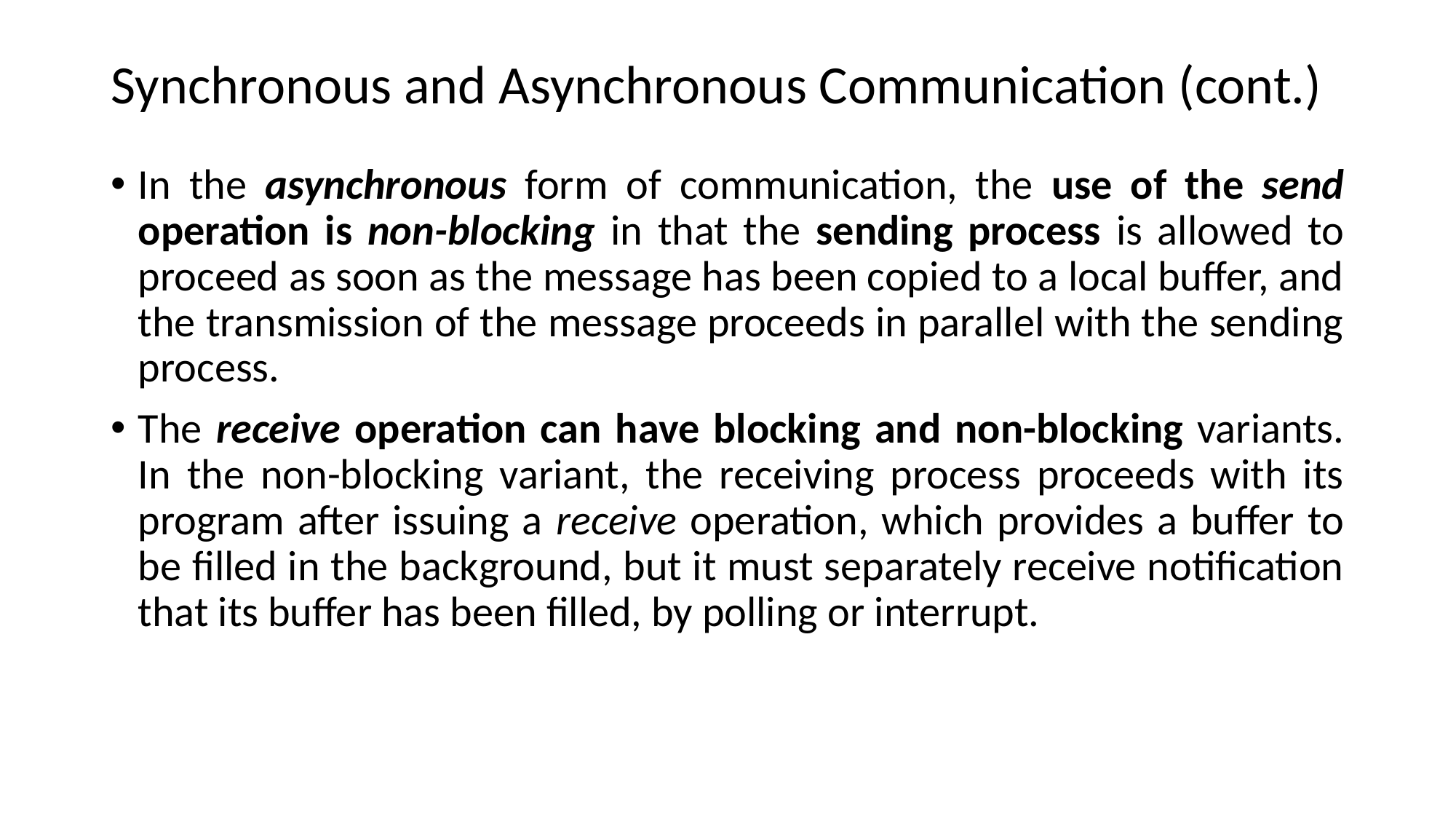

# Synchronous and Asynchronous Communication (cont.)
In the asynchronous form of communication, the use of the send operation is non-blocking in that the sending process is allowed to proceed as soon as the message has been copied to a local buffer, and the transmission of the message proceeds in parallel with the sending process.
The receive operation can have blocking and non-blocking variants. In the non-blocking variant, the receiving process proceeds with its program after issuing a receive operation, which provides a buffer to be filled in the background, but it must separately receive notification that its buffer has been filled, by polling or interrupt.